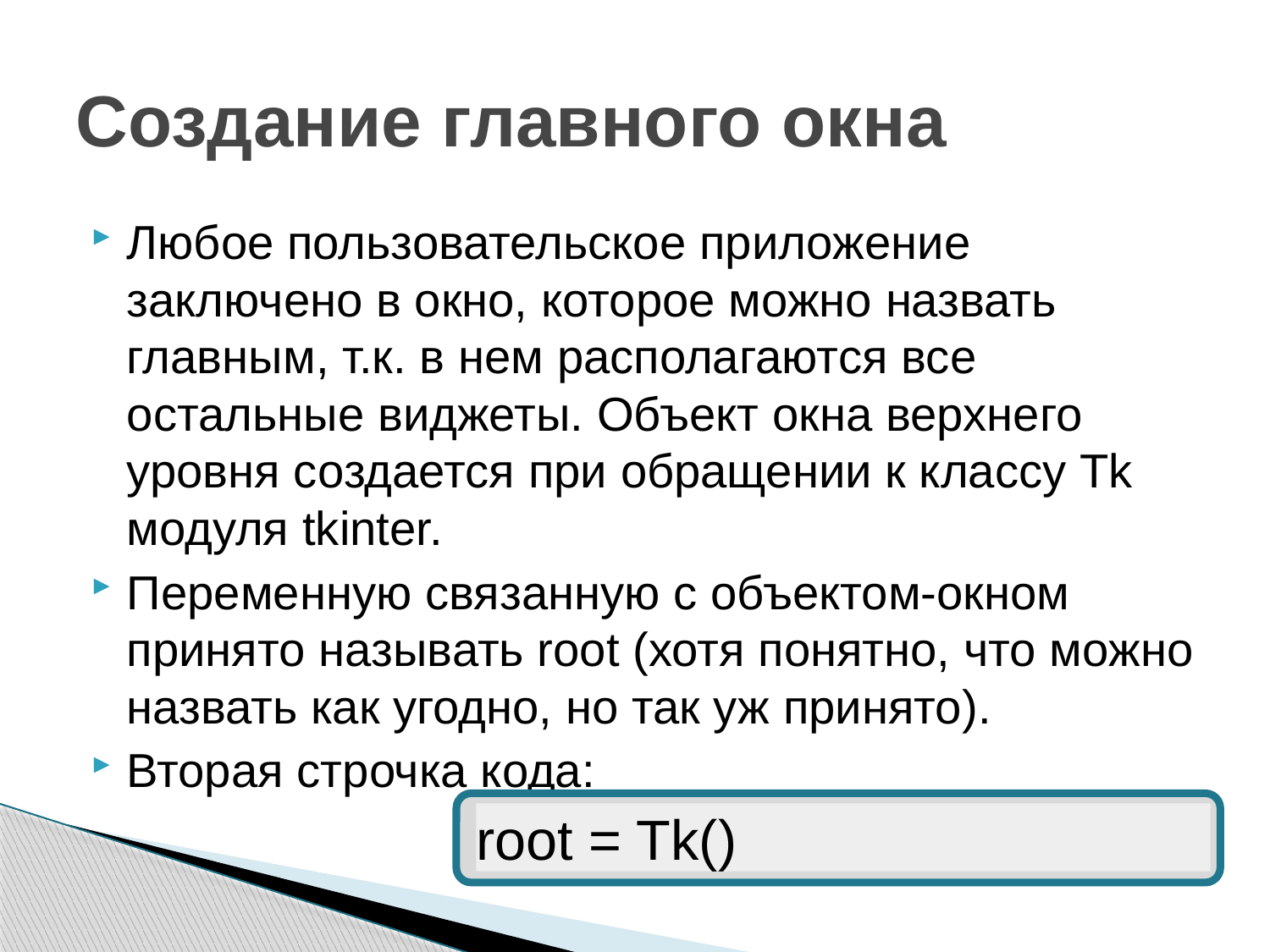

# Создание главного окна
Любое пользовательское приложение заключено в окно, которое можно назвать главным, т.к. в нем располагаются все остальные виджеты. Объект окна верхнего уровня создается при обращении к классу Tk модуля tkinter.
Переменную связанную с объектом-окном принято называть root (хотя понятно, что можно назвать как угодно, но так уж принято).
Вторая строчка кода:

root = Tk()